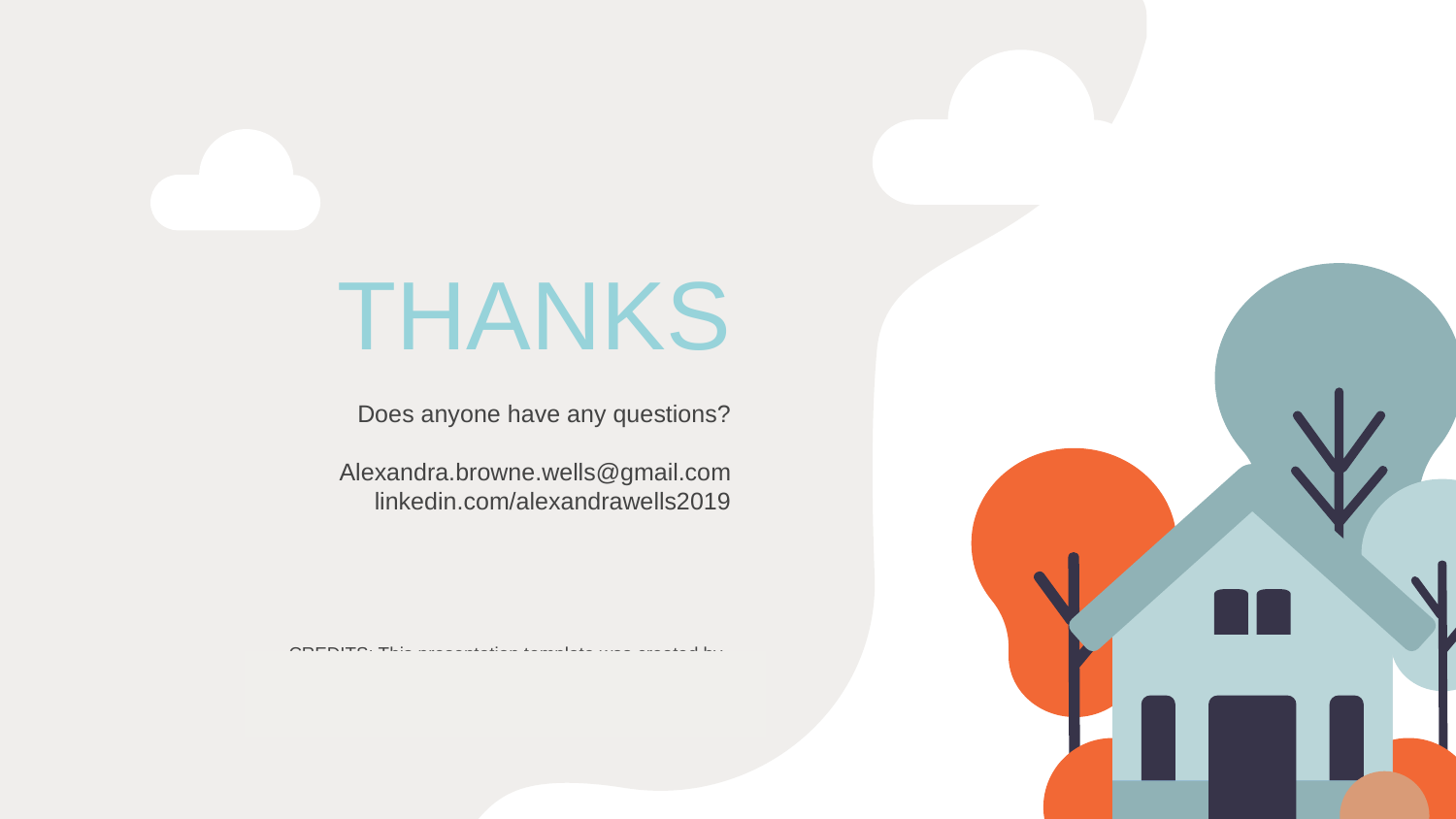

# THANKS

Does anyone have any questions?

Alexandra.browne.wells@gmail.com
linkedin.com/alexandrawells2019